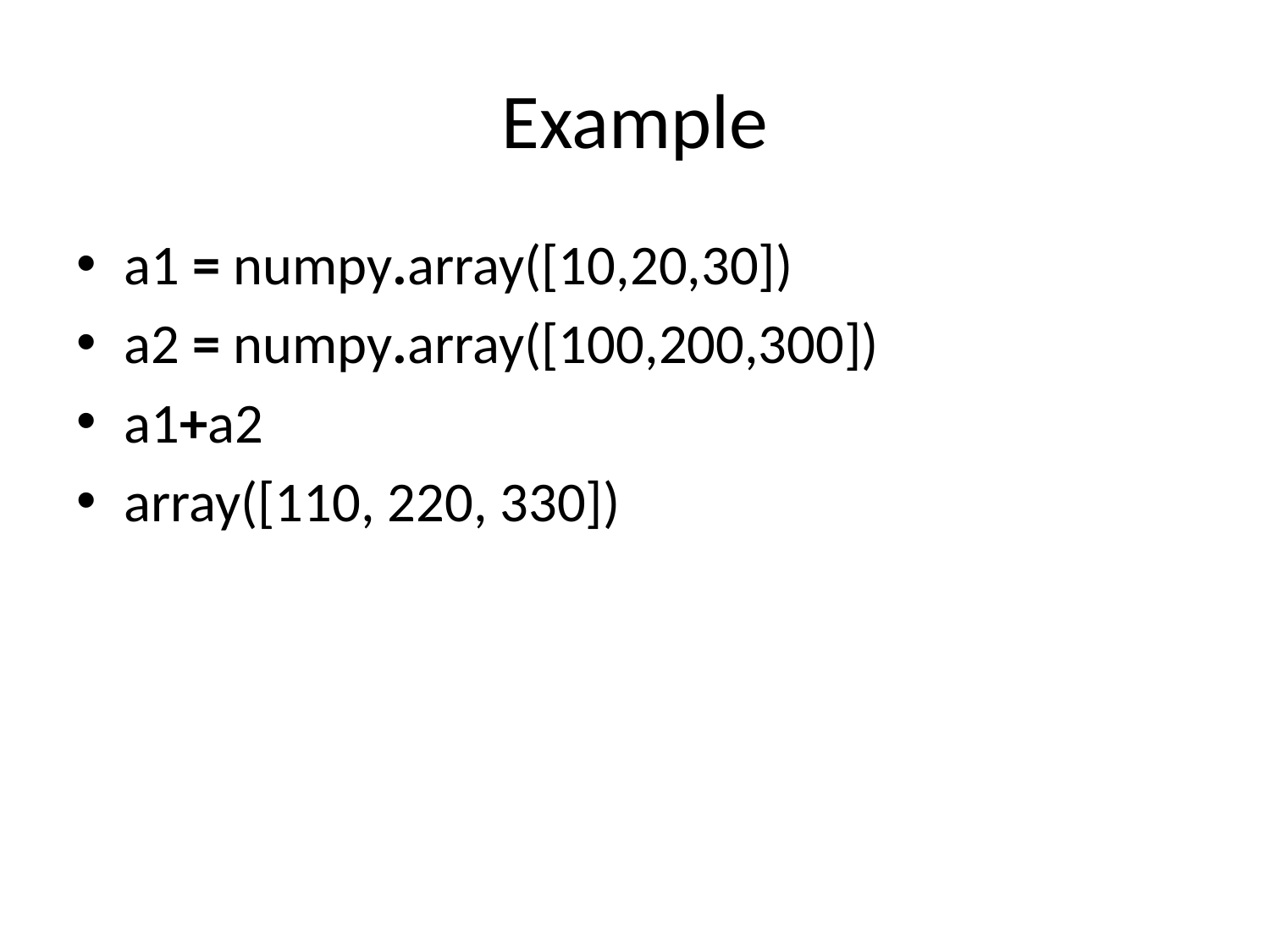

# Example
a1 = numpy.array([10,20,30])
a2 = numpy.array([100,200,300])
a1+a2
array([110, 220, 330])